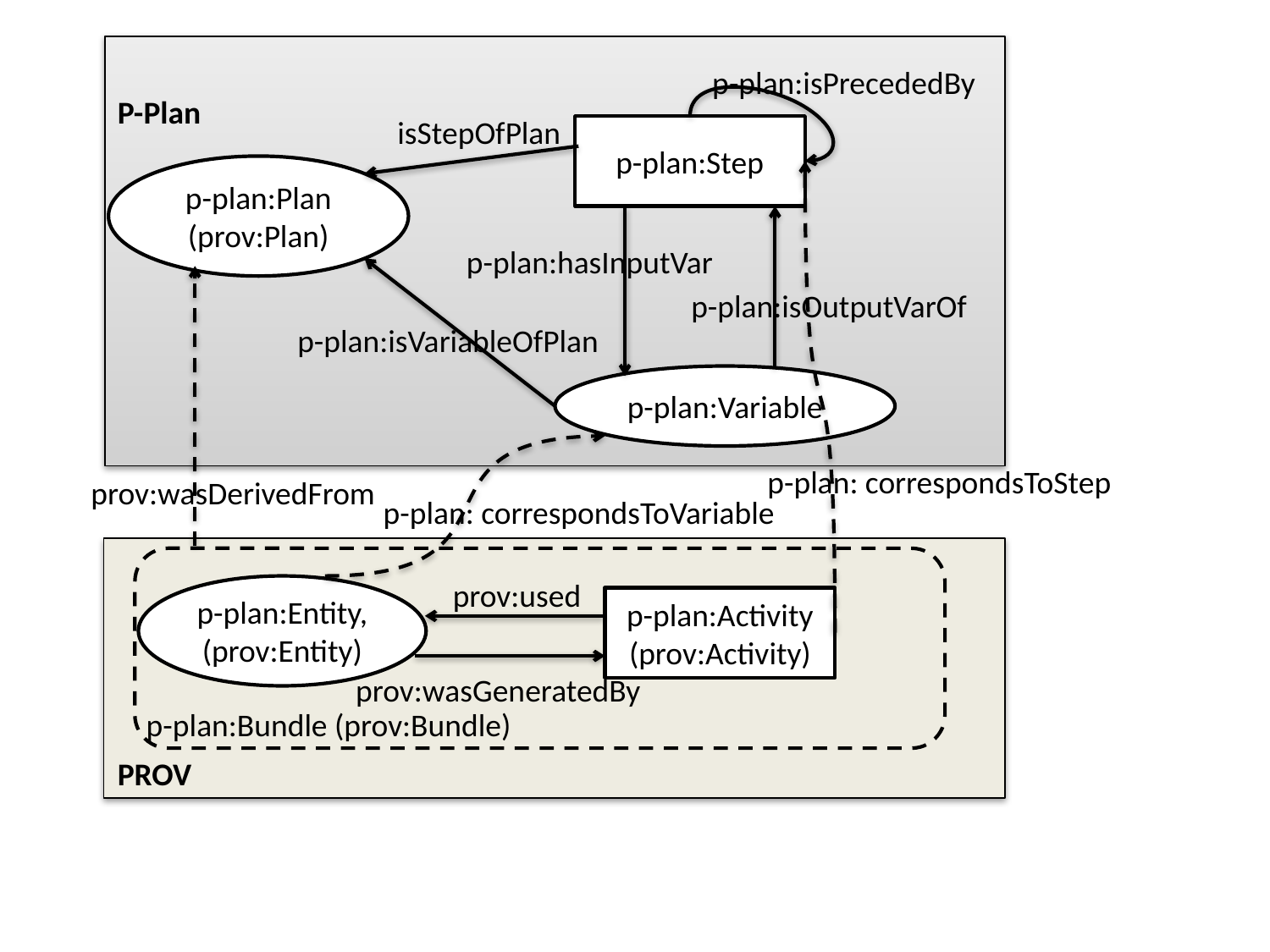

P-Plan
isStepOfPlan
p-plan:Step
p-plan:Plan
(prov:Plan)
p-plan:hasInputVar
p-plan:isOutputVarOf
p-plan:isVariableOfPlan
p-plan:Variable
p-plan: correspondsToStep
prov:wasDerivedFrom
p-plan: correspondsToVariable

prov:used
p-plan:Entity,
(prov:Entity)
p-plan:Activity
(prov:Activity)
prov:wasGeneratedBy
p-plan:Bundle (prov:Bundle)
PROV
p-plan:isPrecededBy